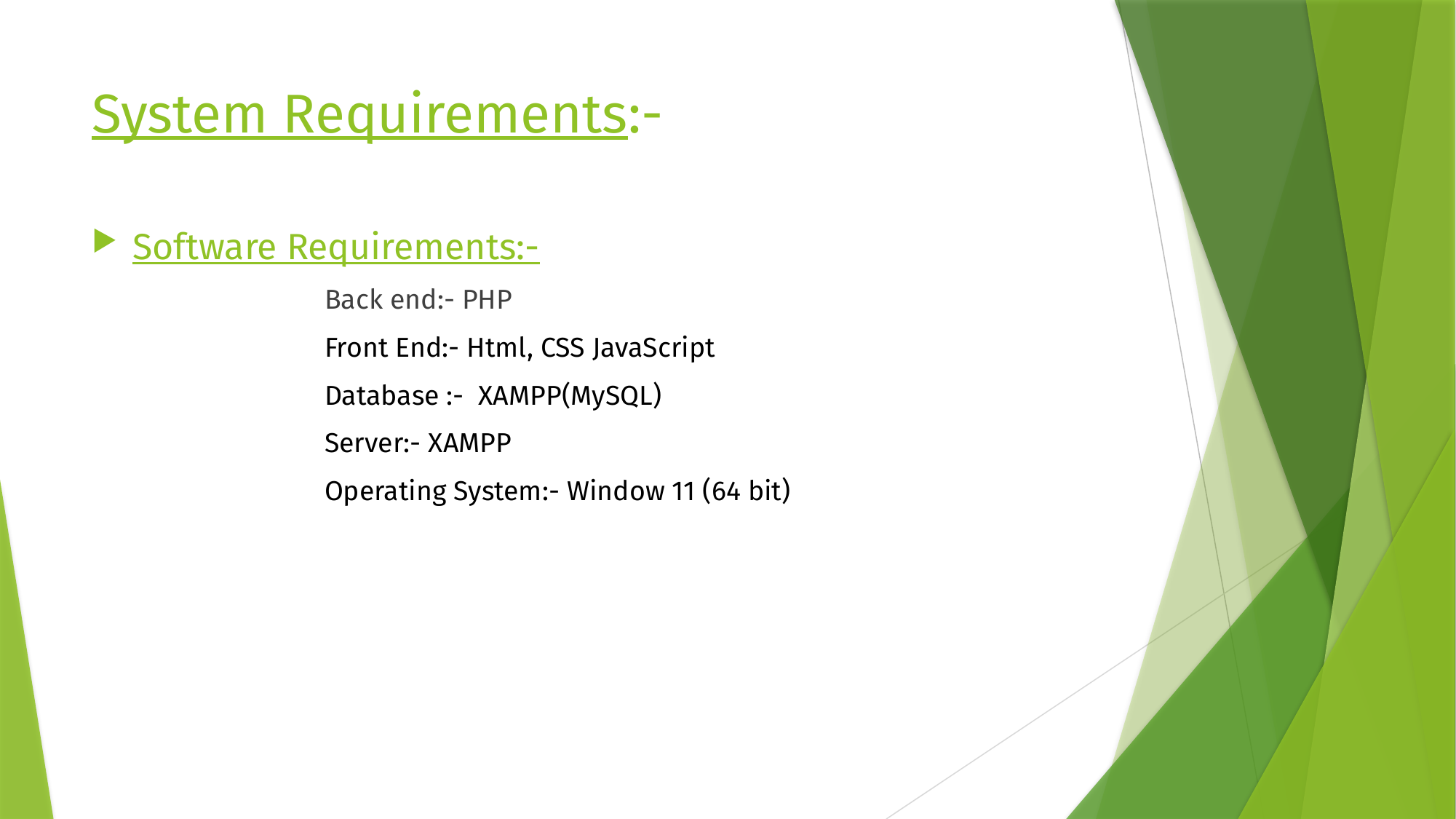

# System Requirements:-
Software Requirements:-
                                Back end:- PHP
                                Front End:- Html, CSS JavaScript
                                Database :-  XAMPP(MySQL)
                                Server:- XAMPP
                                Operating System:- Window 11 (64 bit)